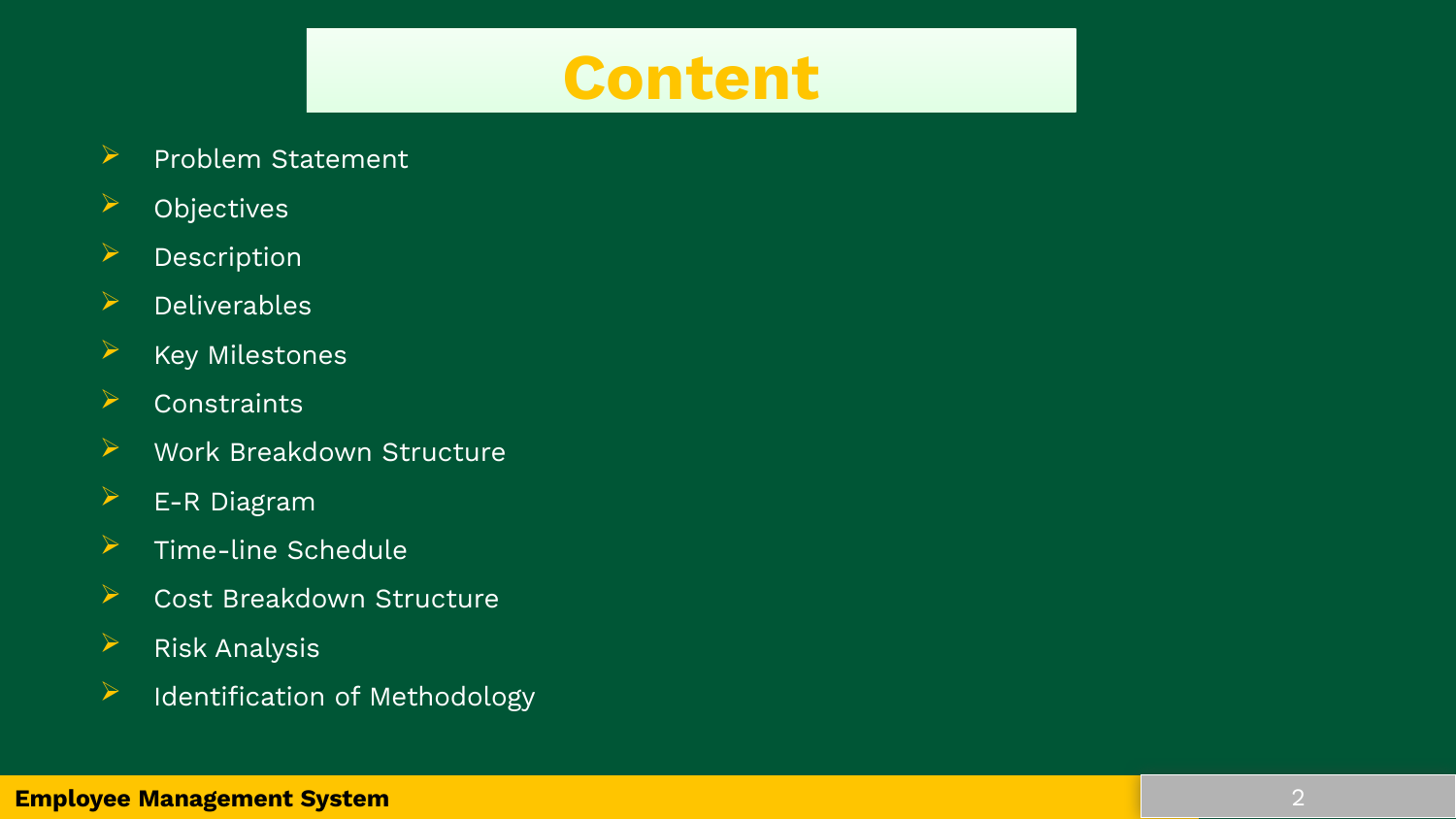

Content
Problem Statement
Objectives
Description
Deliverables
Key Milestones
Constraints
Work Breakdown Structure
E-R Diagram
Time-line Schedule
Cost Breakdown Structure
Risk Analysis
Identification of Methodology

2
Employee Management System